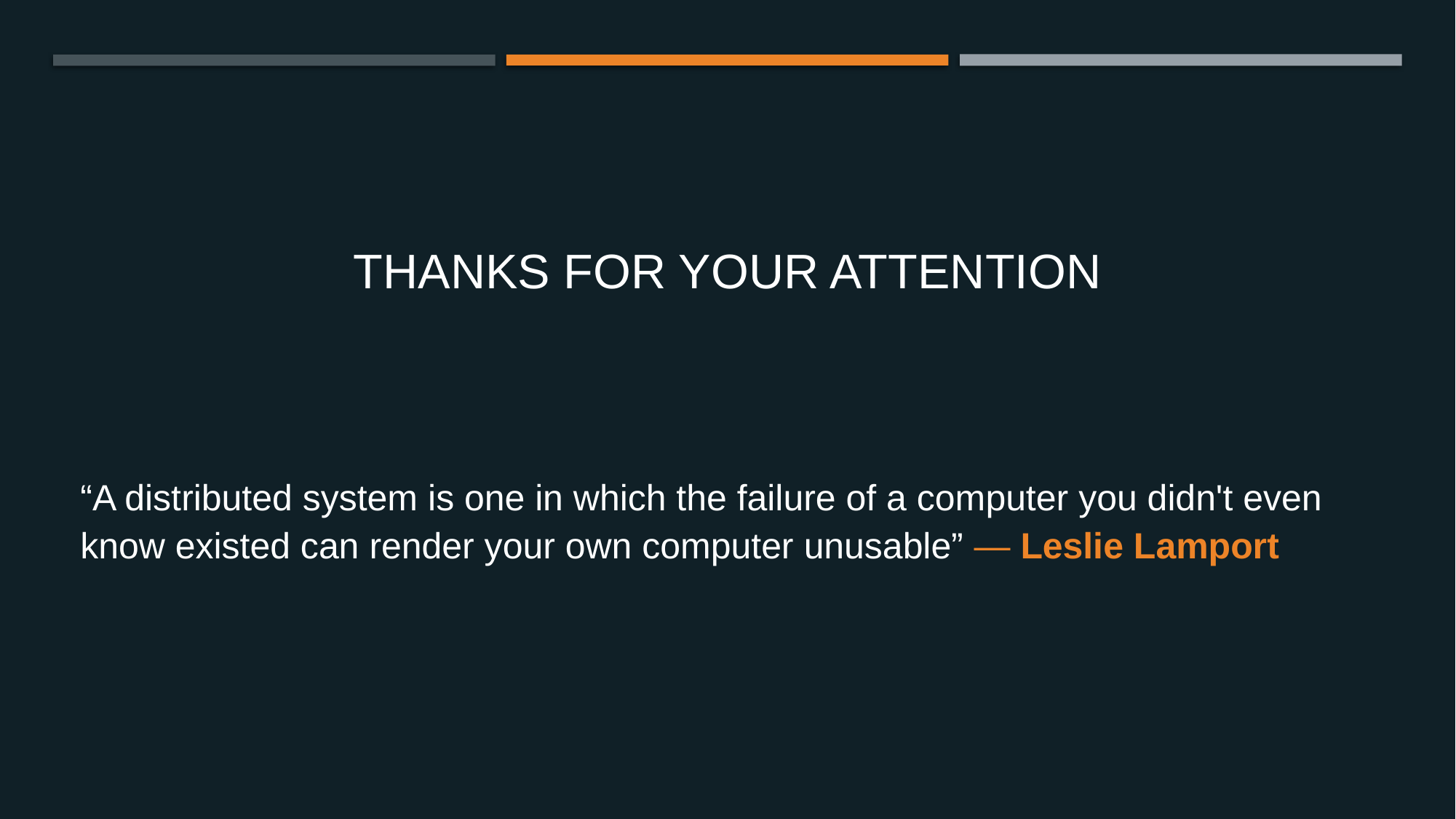

# Thanks for your attention
“A distributed system is one in which the failure of a computer you didn't even know existed can render your own computer unusable” — Leslie Lamport